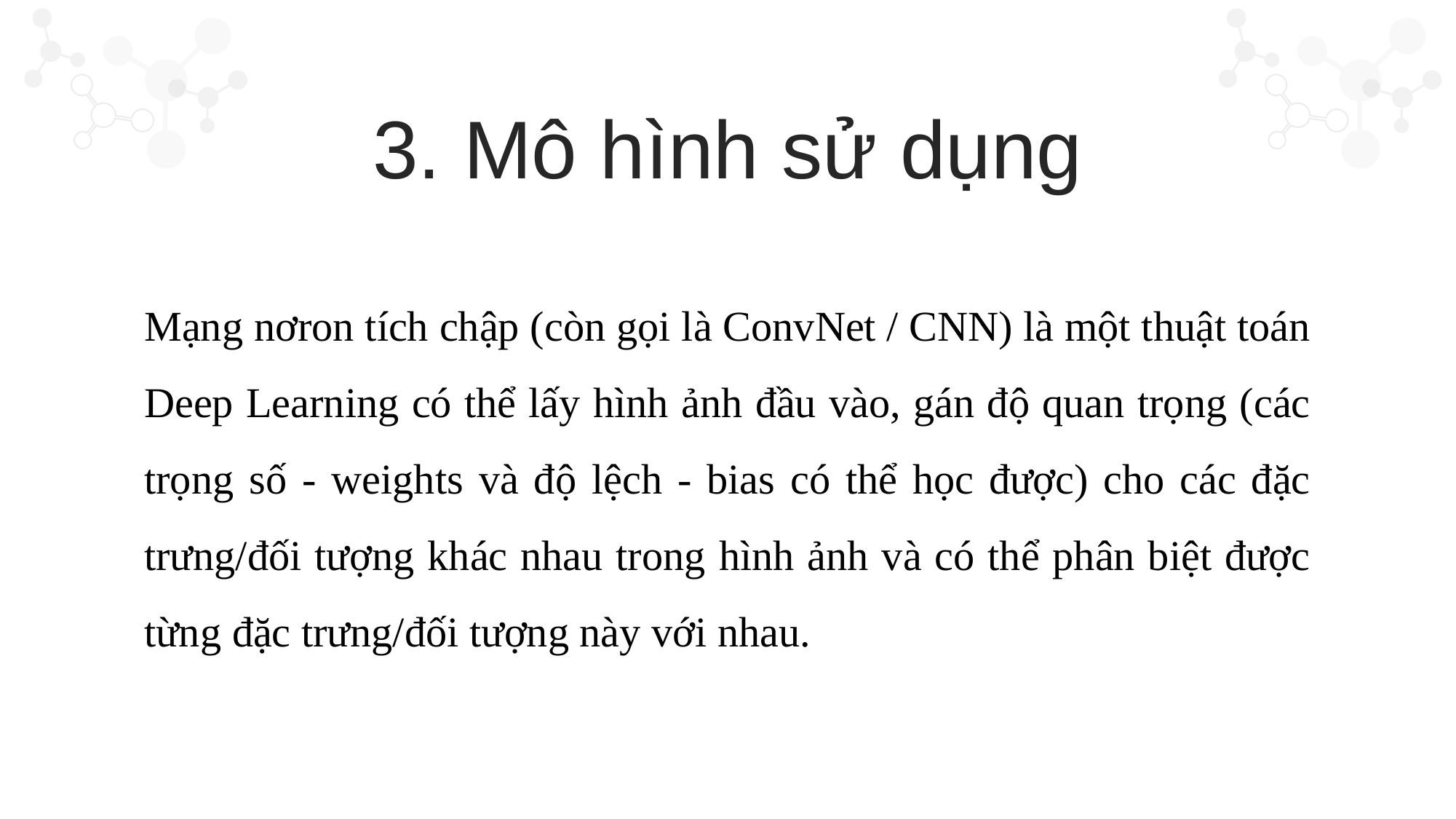

3. Mô hình sử dụng
Mạng nơron tích chập (còn gọi là ConvNet / CNN) là một thuật toán Deep Learning có thể lấy hình ảnh đầu vào, gán độ quan trọng (các trọng số - weights và độ lệch - bias có thể học được) cho các đặc trưng/đối tượng khác nhau trong hình ảnh và có thể phân biệt được từng đặc trưng/đối tượng này với nhau.